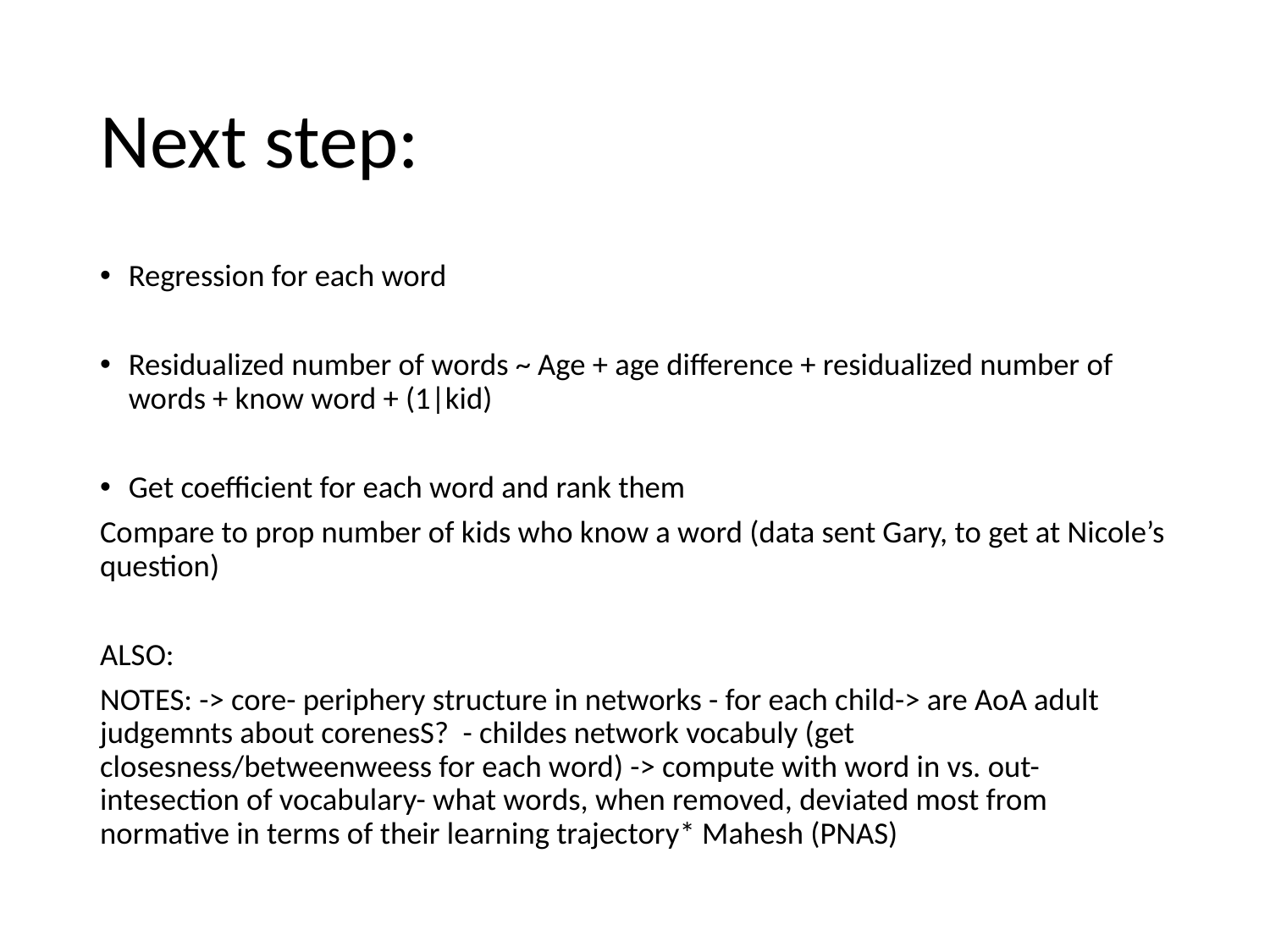

# Next step:
Regression for each word

Residualized number of words ~ Age + age difference + residualized number of words + know word + (1|kid)

Get coefficient for each word and rank them
Compare to prop number of kids who know a word (data sent Gary, to get at Nicole’s question)

ALSO:
NOTES: -> core- periphery structure in networks - for each child-> are AoA adult judgemnts about corenesS?  - childes network vocabuly (get closesness/betweenweess for each word) -> compute with word in vs. out- intesection of vocabulary- what words, when removed, deviated most from normative in terms of their learning trajectory* Mahesh (PNAS)